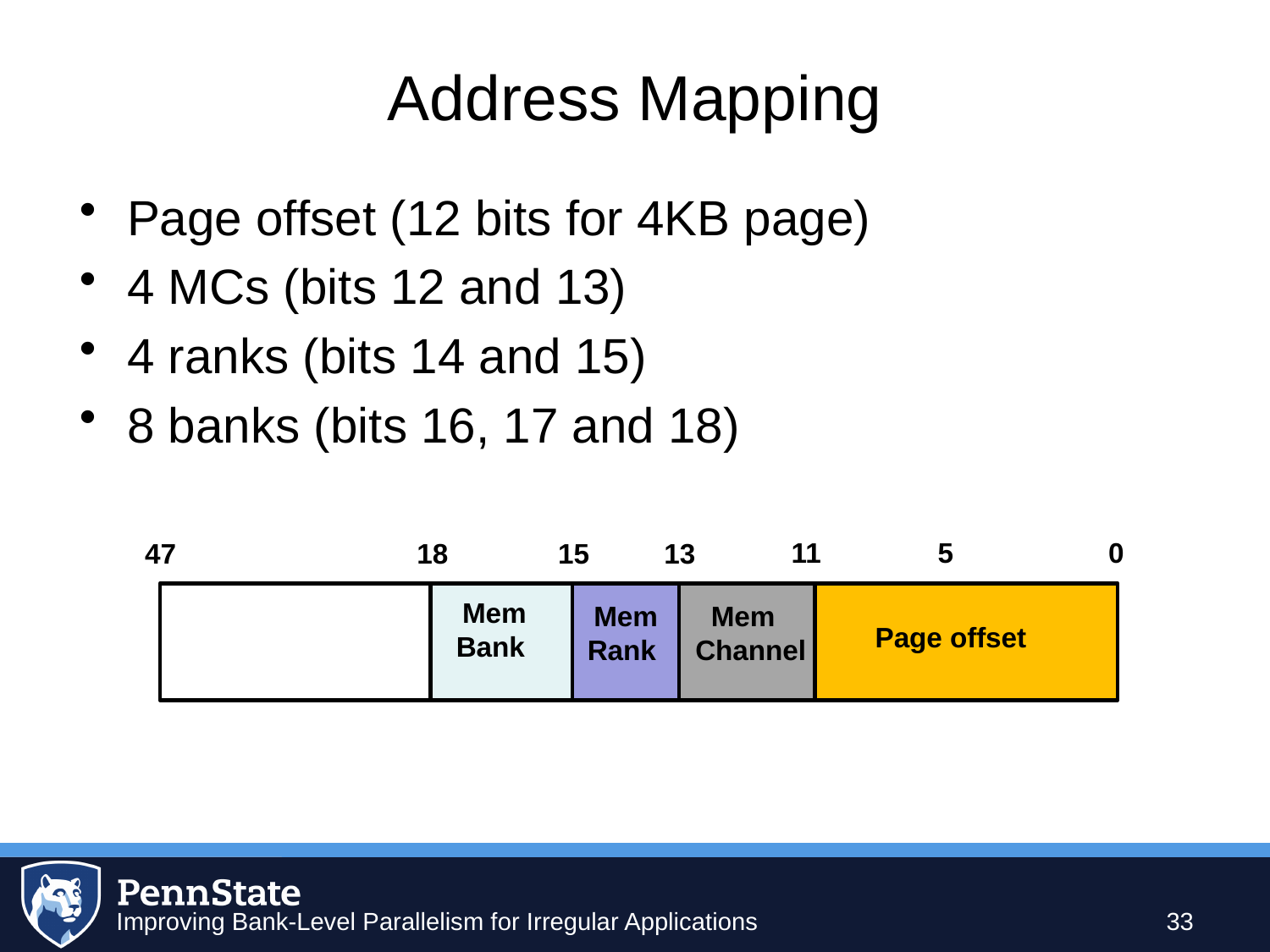

# Address Mapping
Page offset (12 bits for 4KB page)
4 MCs (bits 12 and 13)
4 ranks (bits 14 and 15)
8 banks (bits 16, 17 and 18)
11
5
0
18
15
13
47

Mem
Bank
Mem
Rank
Mem   Channel
Page offset
33